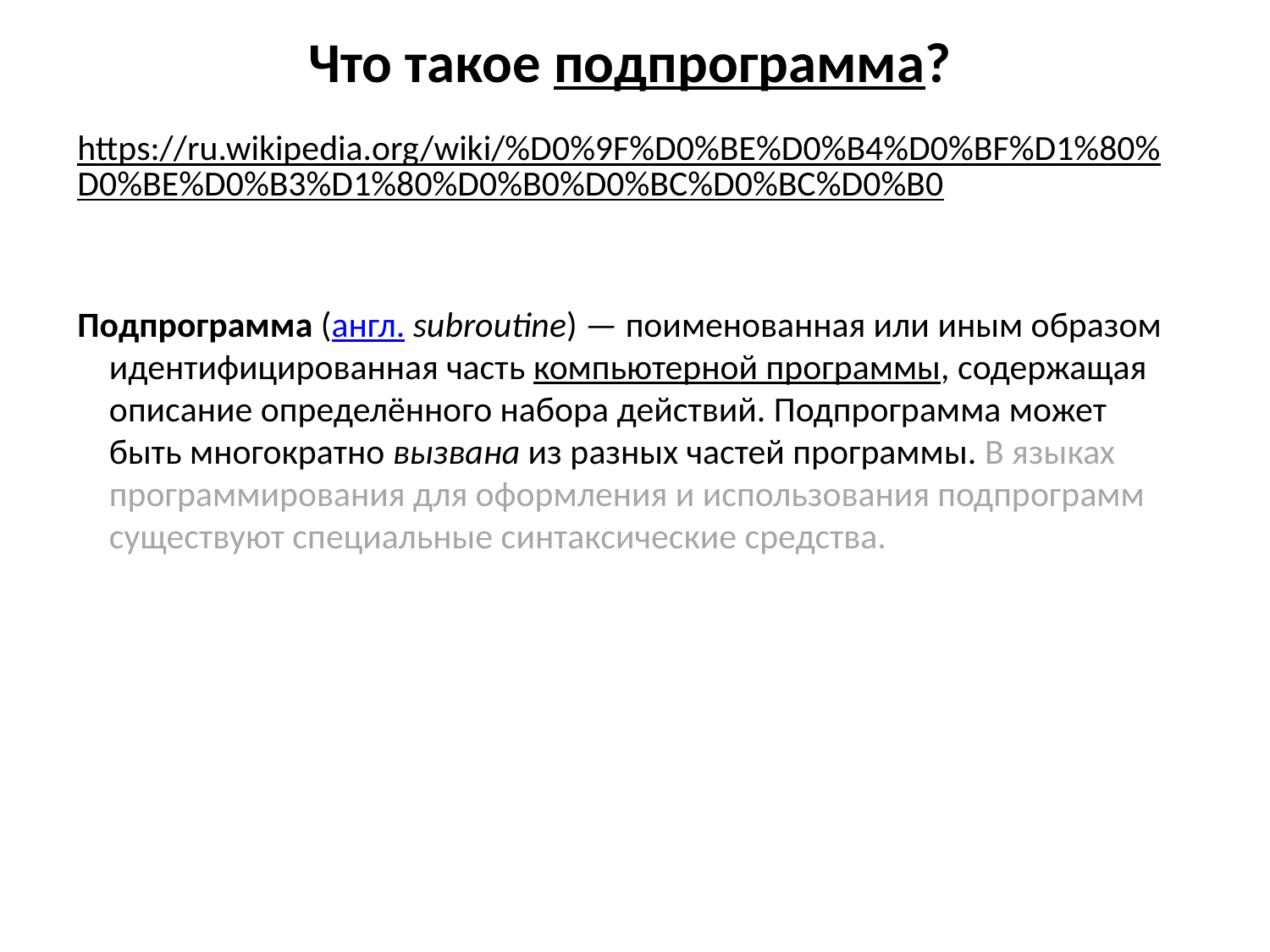

# Что такое подпрограмма?
https://ru.wikipedia.org/wiki/%D0%9F%D0%BE%D0%B4%D0%BF%D1%80%D0%BE%D0%B3%D1%80%D0%B0%D0%BC%D0%BC%D0%B0

Подпрограмма (англ. subroutine) — поименованная или иным образом идентифицированная часть компьютерной программы, содержащая описание определённого набора действий. Подпрограмма может быть многократно вызвана из разных частей программы. В языках программирования для оформления и использования подпрограмм существуют специальные синтаксические средства.